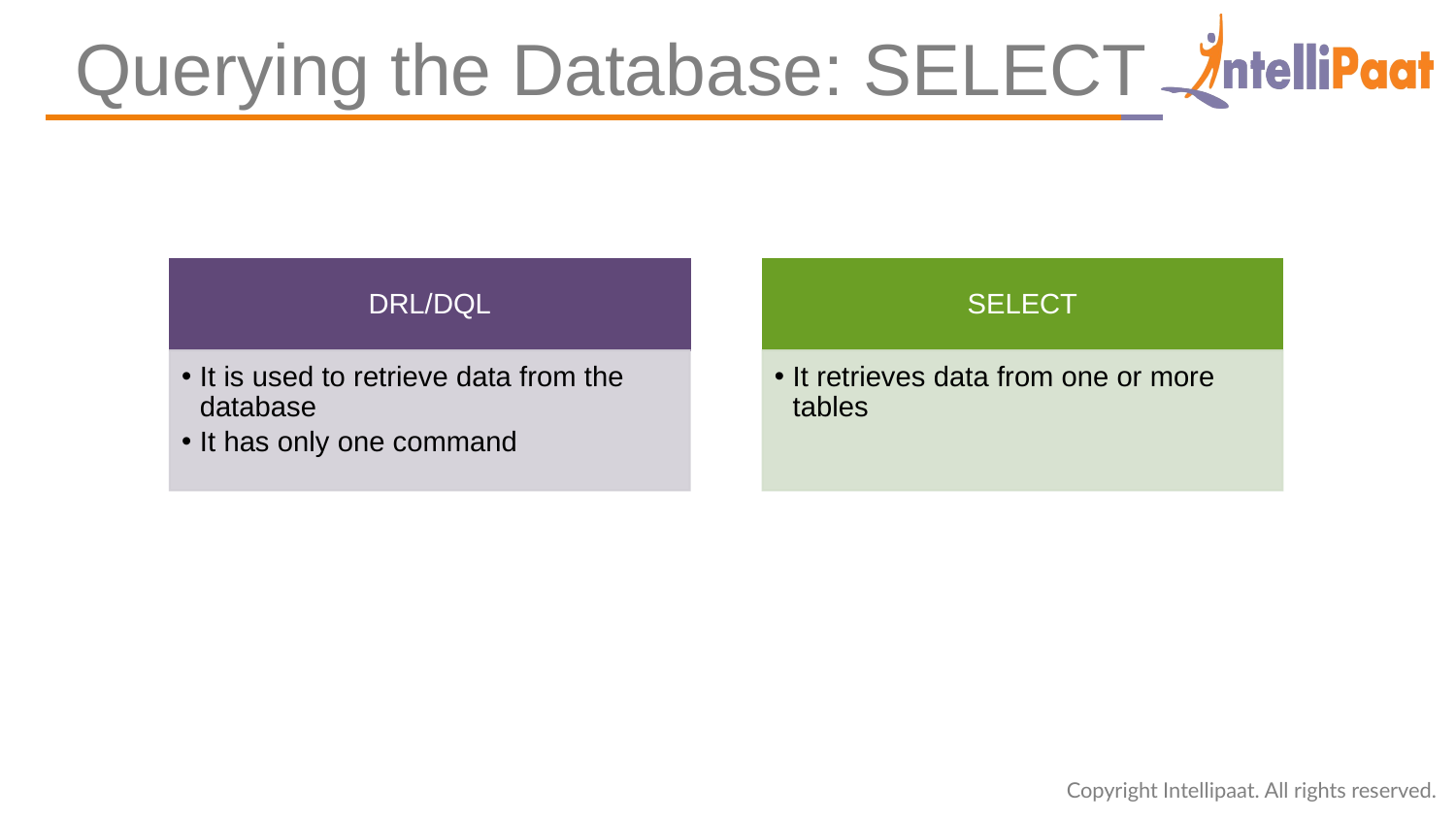

Querying the Database: SELECT
DRL/DQL
It is used to retrieve data from the database
It has only one command
SELECT
It retrieves data from one or more tables